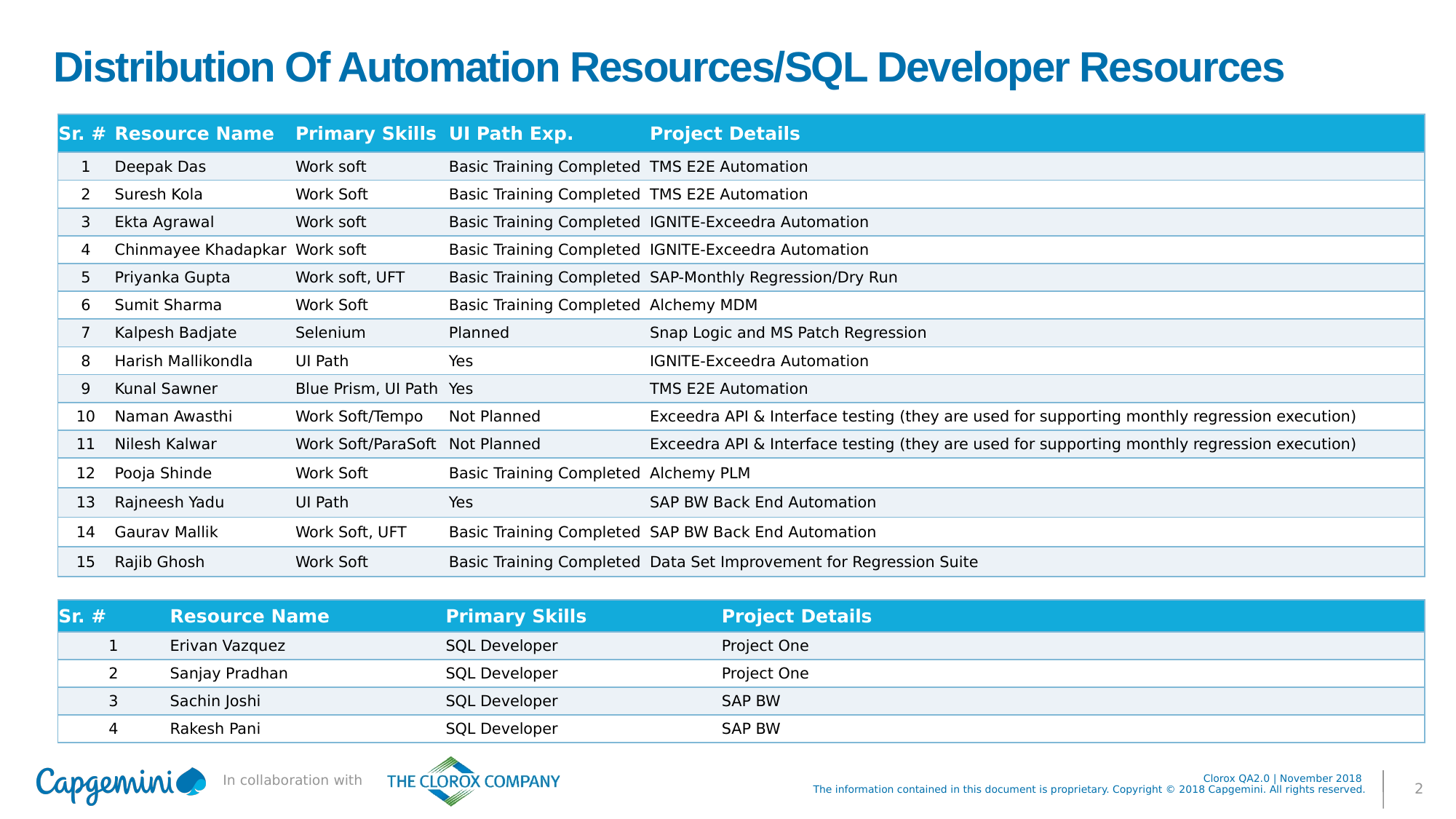

# Distribution Of Automation Resources/SQL Developer Resources
| Sr. # | Resource Name | Primary Skills | UI Path Exp. | Project Details |
| --- | --- | --- | --- | --- |
| 1 | Deepak Das | Work soft | Basic Training Completed | TMS E2E Automation |
| 2 | Suresh Kola | Work Soft | Basic Training Completed | TMS E2E Automation |
| 3 | Ekta Agrawal | Work soft | Basic Training Completed | IGNITE-Exceedra Automation |
| 4 | Chinmayee Khadapkar | Work soft | Basic Training Completed | IGNITE-Exceedra Automation |
| 5 | Priyanka Gupta | Work soft, UFT | Basic Training Completed | SAP-Monthly Regression/Dry Run |
| 6 | Sumit Sharma | Work Soft | Basic Training Completed | Alchemy MDM |
| 7 | Kalpesh Badjate | Selenium | Planned | Snap Logic and MS Patch Regression |
| 8 | Harish Mallikondla | UI Path | Yes | IGNITE-Exceedra Automation |
| 9 | Kunal Sawner | Blue Prism, UI Path | Yes | TMS E2E Automation |
| 10 | Naman Awasthi | Work Soft/Tempo | Not Planned | Exceedra API & Interface testing (they are used for supporting monthly regression execution) |
| 11 | Nilesh Kalwar | Work Soft/ParaSoft | Not Planned | Exceedra API & Interface testing (they are used for supporting monthly regression execution) |
| 12 | Pooja Shinde | Work Soft | Basic Training Completed | Alchemy PLM |
| 13 | Rajneesh Yadu | UI Path | Yes | SAP BW Back End Automation |
| 14 | Gaurav Mallik | Work Soft, UFT | Basic Training Completed | SAP BW Back End Automation |
| 15 | Rajib Ghosh | Work Soft | Basic Training Completed | Data Set Improvement for Regression Suite |
| Sr. # | Resource Name | Primary Skills | Project Details |
| --- | --- | --- | --- |
| 1 | Erivan Vazquez | SQL Developer | Project One |
| 2 | Sanjay Pradhan | SQL Developer | Project One |
| 3 | Sachin Joshi | SQL Developer | SAP BW |
| 4 | Rakesh Pani | SQL Developer | SAP BW |